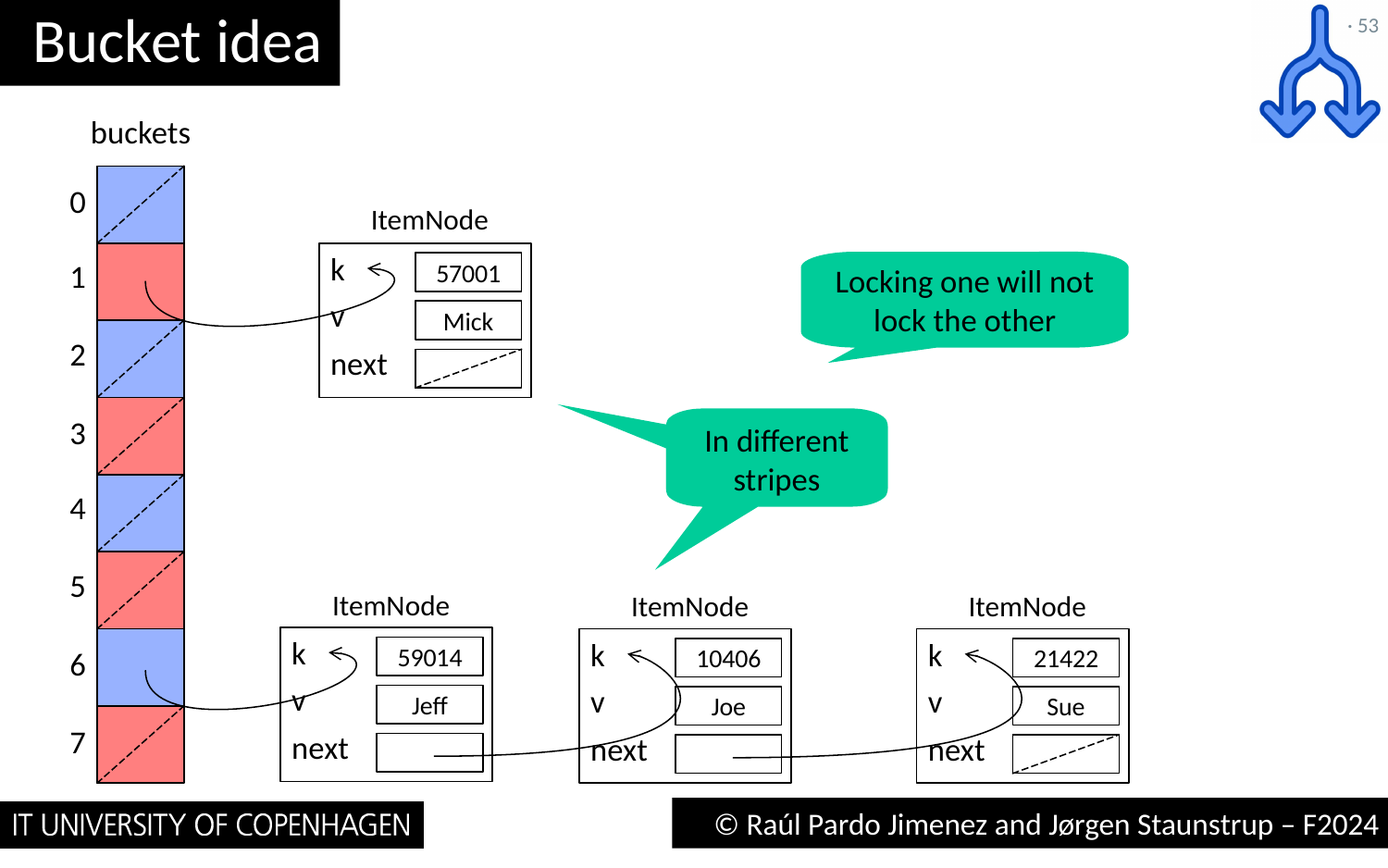

# Bucket idea
· 53
buckets

0

1

2

3

4

5

6

7

ItemNode

k
57001
v
Mick
next

Locking one will not lock the other

In different stripes
In different stripes

ItemNode
ItemNode
ItemNode

k
59014
v
Jeff
next

k
10406
v
Joe
next

k
21422
v
Sue
next